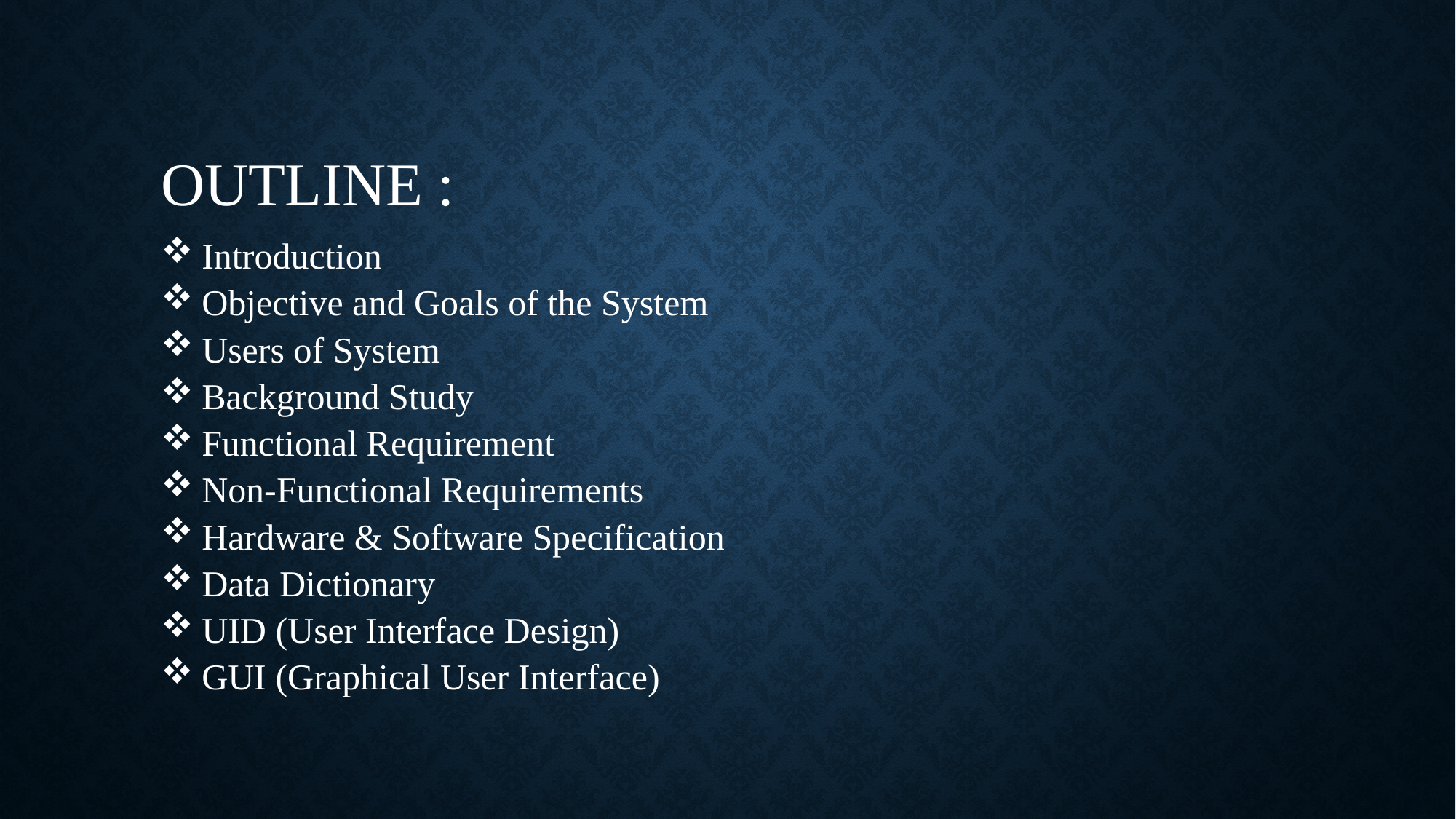

OUTLINE :
Introduction
Objective and Goals of the System
Users of System
Background Study
Functional Requirement
Non-Functional Requirements
Hardware & Software Specification
Data Dictionary
UID (User Interface Design)
GUI (Graphical User Interface)